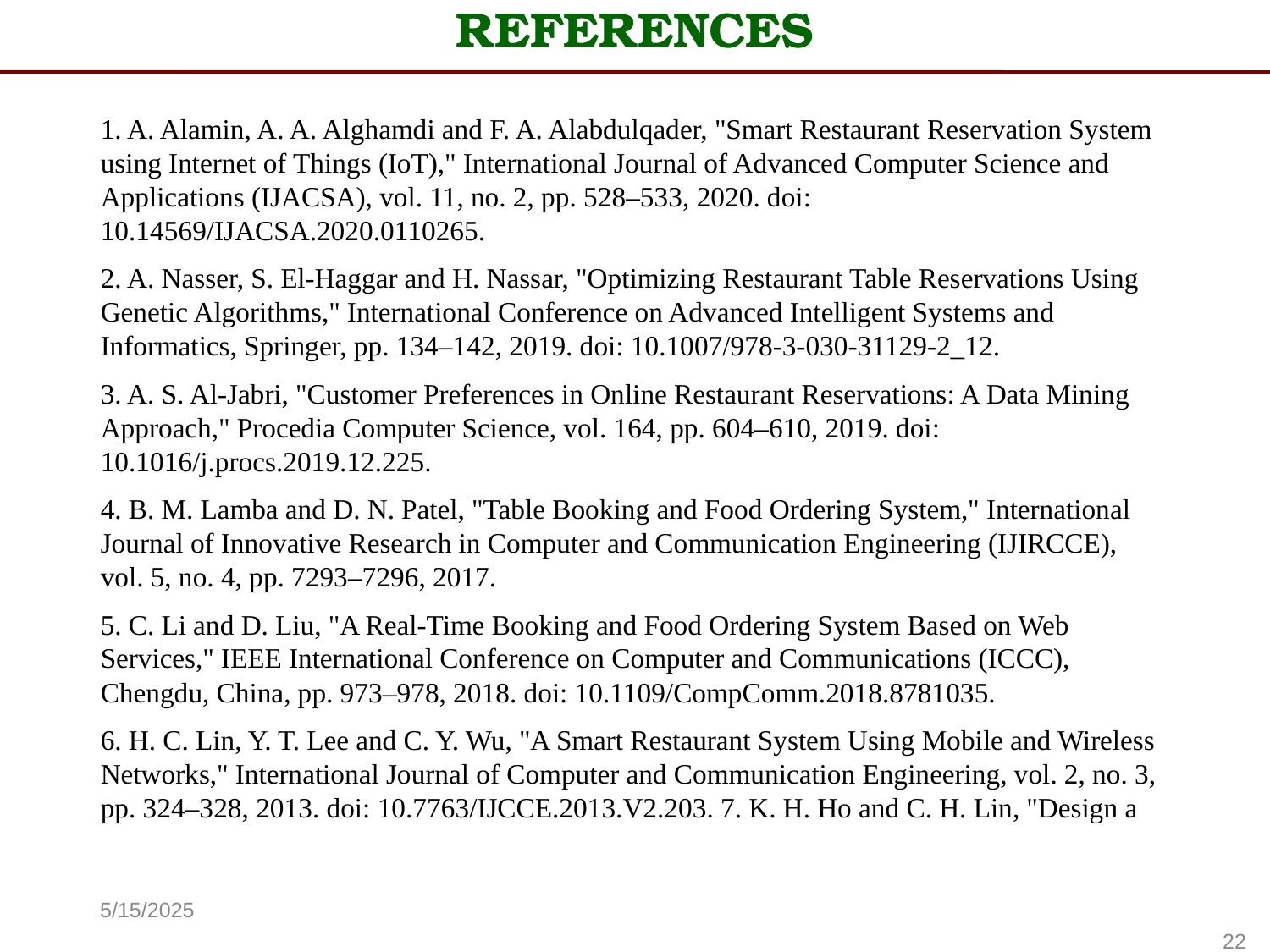

# REFERENCES
1. A. Alamin, A. A. Alghamdi and F. A. Alabdulqader, "Smart Restaurant Reservation System using Internet of Things (IoT)," International Journal of Advanced Computer Science and Applications (IJACSA), vol. 11, no. 2, pp. 528–533, 2020. doi: 10.14569/IJACSA.2020.0110265.
2. A. Nasser, S. El-Haggar and H. Nassar, "Optimizing Restaurant Table Reservations Using Genetic Algorithms," International Conference on Advanced Intelligent Systems and Informatics, Springer, pp. 134–142, 2019. doi: 10.1007/978-3-030-31129-2_12.
3. A. S. Al-Jabri, "Customer Preferences in Online Restaurant Reservations: A Data Mining Approach," Procedia Computer Science, vol. 164, pp. 604–610, 2019. doi: 10.1016/j.procs.2019.12.225.
4. B. M. Lamba and D. N. Patel, "Table Booking and Food Ordering System," International Journal of Innovative Research in Computer and Communication Engineering (IJIRCCE), vol. 5, no. 4, pp. 7293–7296, 2017.
5. C. Li and D. Liu, "A Real-Time Booking and Food Ordering System Based on Web Services," IEEE International Conference on Computer and Communications (ICCC), Chengdu, China, pp. 973–978, 2018. doi: 10.1109/CompComm.2018.8781035.
6. H. C. Lin, Y. T. Lee and C. Y. Wu, "A Smart Restaurant System Using Mobile and Wireless Networks," International Journal of Computer and Communication Engineering, vol. 2, no. 3, pp. 324–328, 2013. doi: 10.7763/IJCCE.2013.V2.203. 7. K. H. Ho and C. H. Lin, "Design a
5/15/2025
22